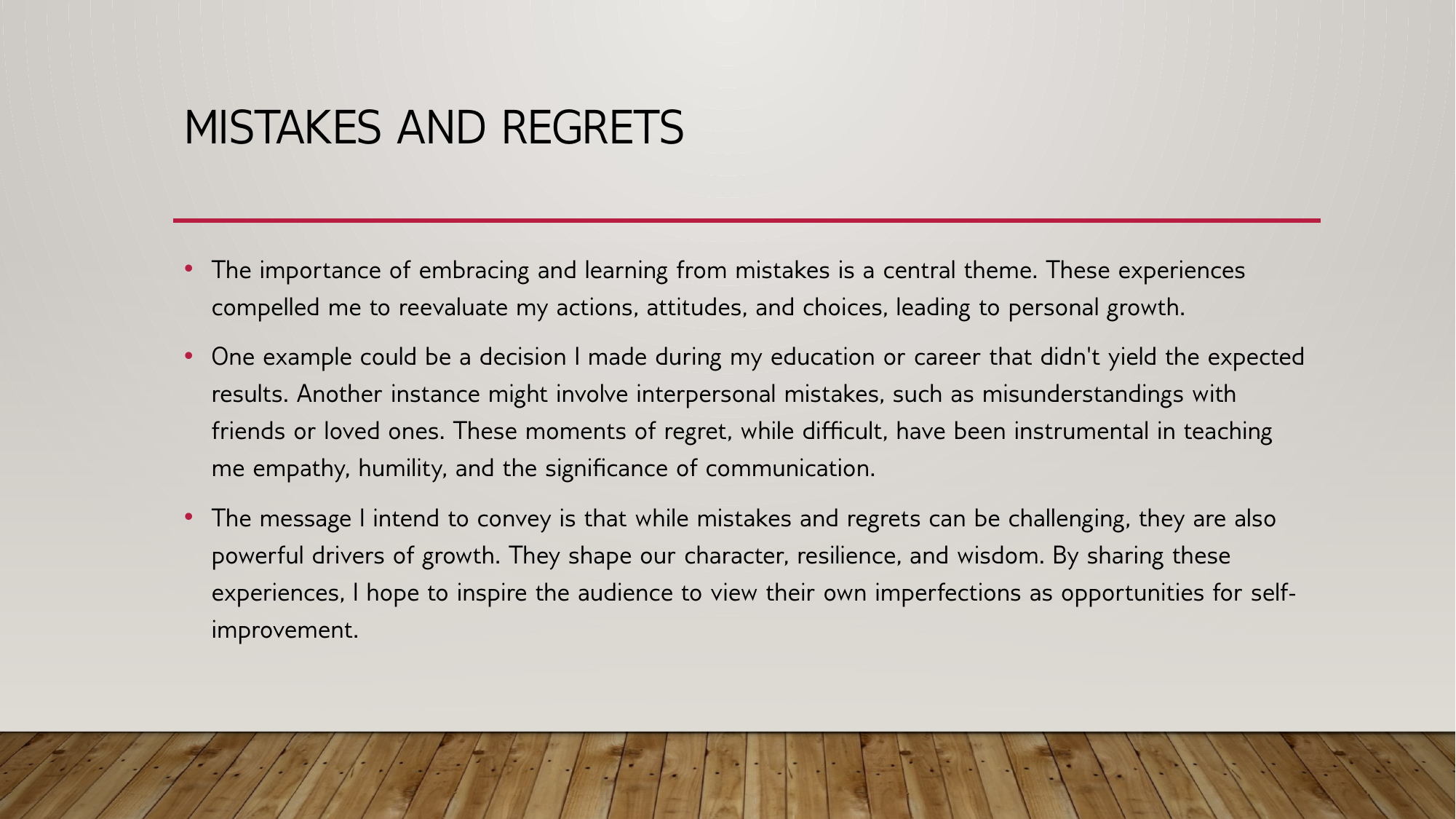

# Mistakes and regrets
The importance of embracing and learning from mistakes is a central theme. These experiences compelled me to reevaluate my actions, attitudes, and choices, leading to personal growth.
One example could be a decision I made during my education or career that didn't yield the expected results. Another instance might involve interpersonal mistakes, such as misunderstandings with friends or loved ones. These moments of regret, while difficult, have been instrumental in teaching me empathy, humility, and the significance of communication.
The message I intend to convey is that while mistakes and regrets can be challenging, they are also powerful drivers of growth. They shape our character, resilience, and wisdom. By sharing these experiences, I hope to inspire the audience to view their own imperfections as opportunities for self-improvement.